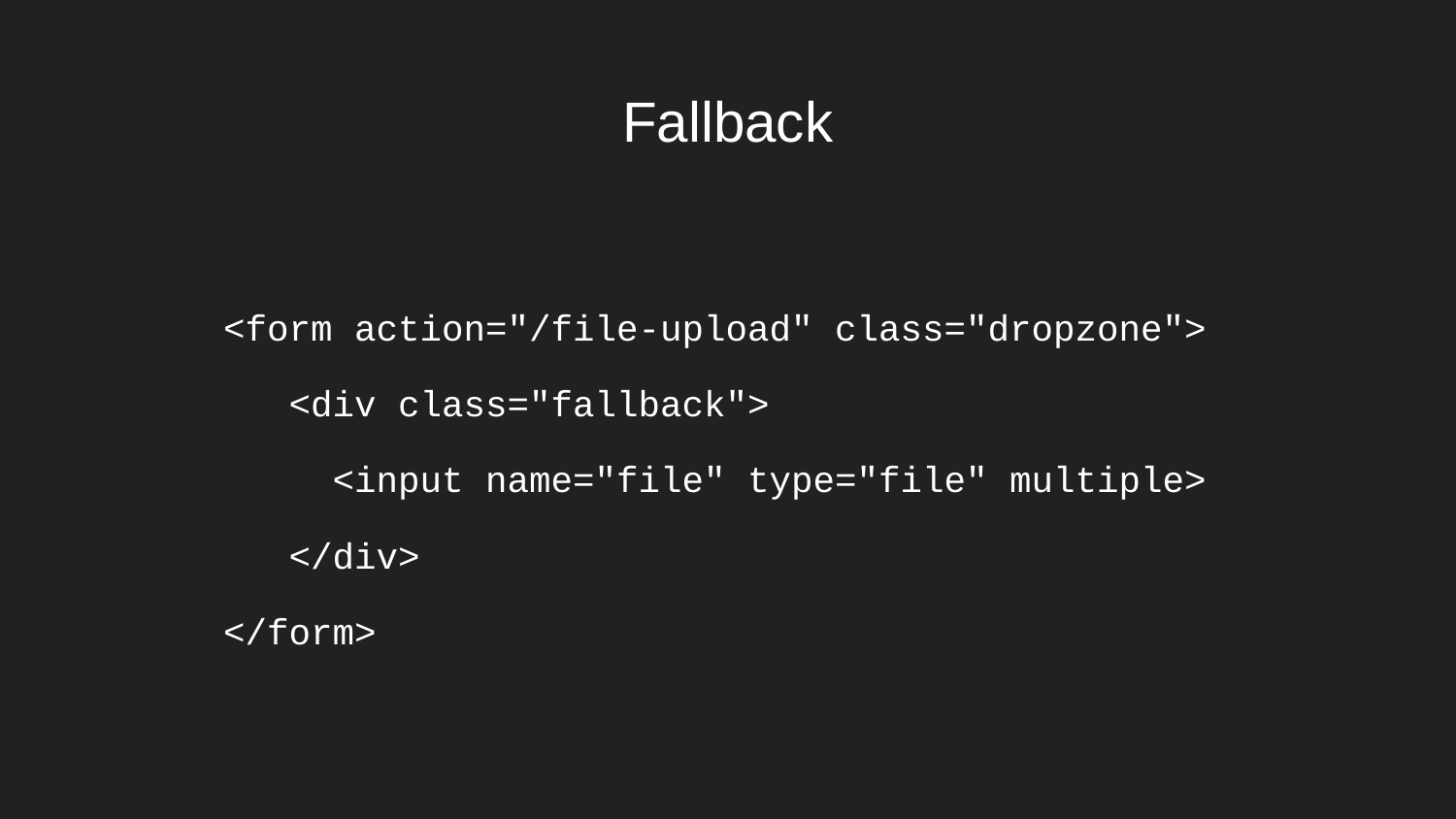

# Fallback
<form action="/file-upload" class="dropzone">
   <div class="fallback">
     <input name="file" type="file" multiple>
   </div>
</form>